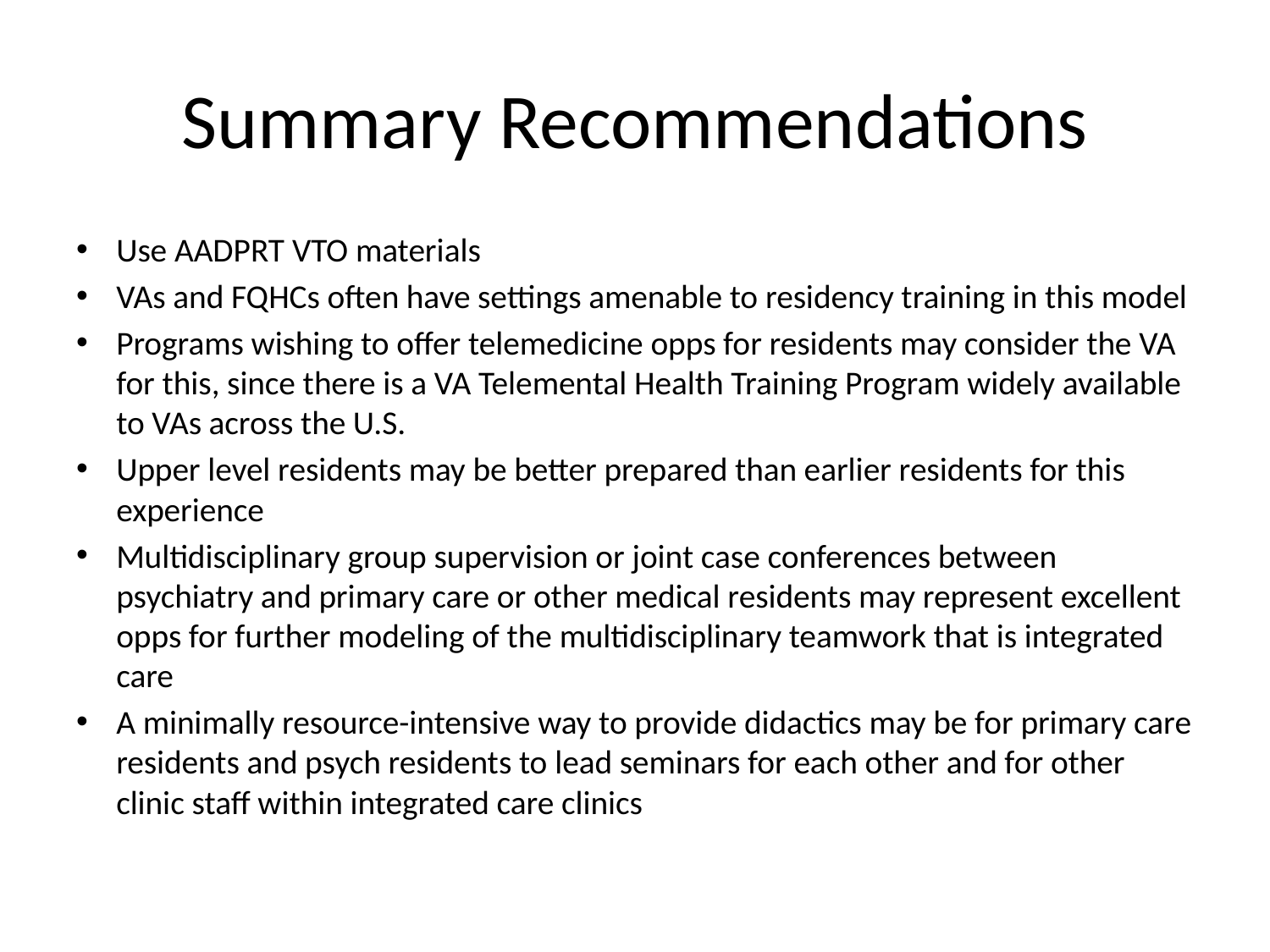

# Summary Recommendations
Use AADPRT VTO materials
VAs and FQHCs often have settings amenable to residency training in this model
Programs wishing to offer telemedicine opps for residents may consider the VA for this, since there is a VA Telemental Health Training Program widely available to VAs across the U.S.
Upper level residents may be better prepared than earlier residents for this experience
Multidisciplinary group supervision or joint case conferences between psychiatry and primary care or other medical residents may represent excellent opps for further modeling of the multidisciplinary teamwork that is integrated care
A minimally resource-intensive way to provide didactics may be for primary care residents and psych residents to lead seminars for each other and for other clinic staff within integrated care clinics